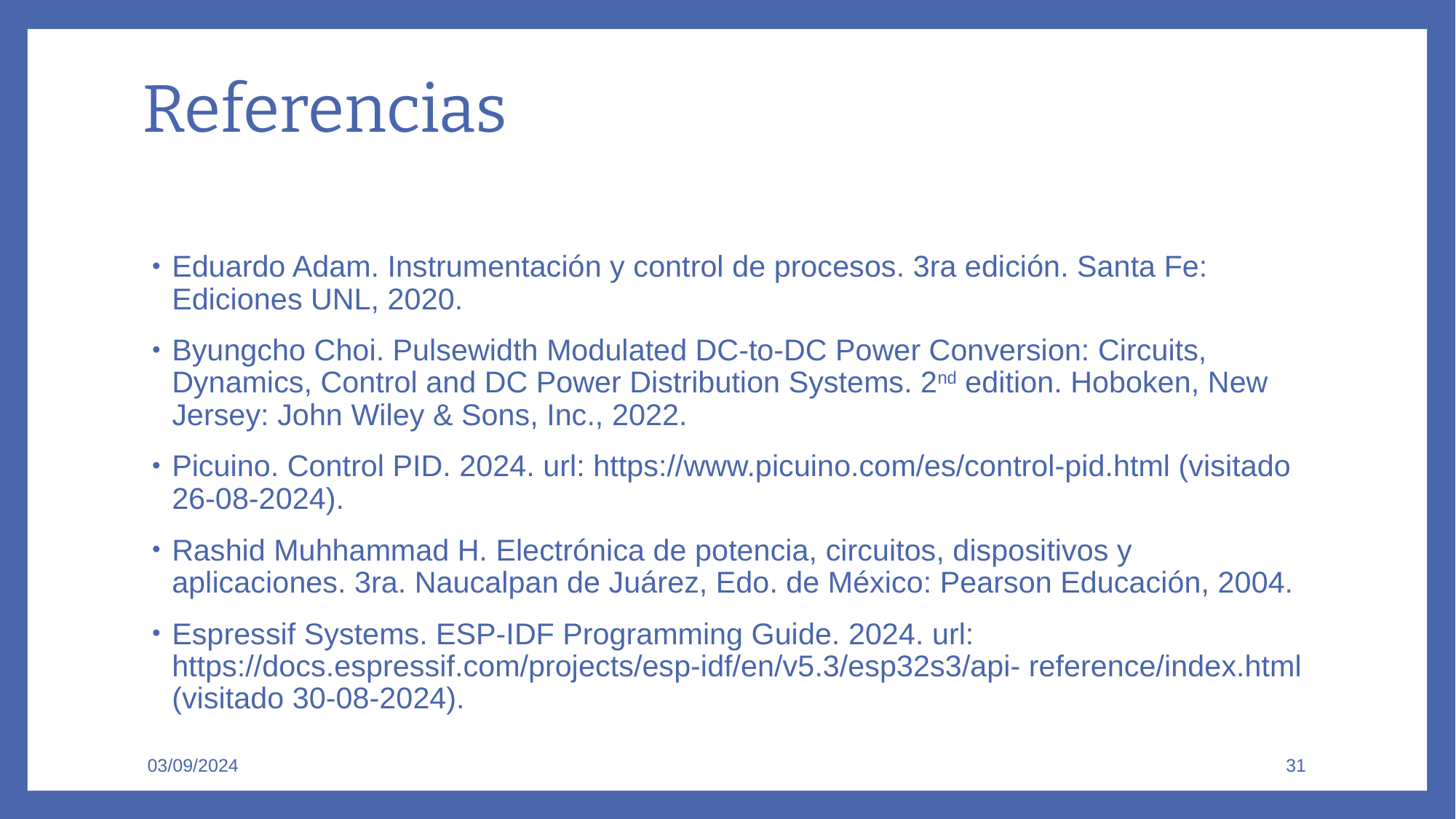

# Referencias
Eduardo Adam. Instrumentación y control de procesos. 3ra edición. Santa Fe: Ediciones UNL, 2020.
Byungcho Choi. Pulsewidth Modulated DC-to-DC Power Conversion: Circuits, Dynamics, Control and DC Power Distribution Systems. 2nd edition. Hoboken, New Jersey: John Wiley & Sons, Inc., 2022.
Picuino. Control PID. 2024. url: https://www.picuino.com/es/control-pid.html (visitado 26-08-2024).
Rashid Muhhammad H. Electrónica de potencia, circuitos, dispositivos y aplicaciones. 3ra. Naucalpan de Juárez, Edo. de México: Pearson Educación, 2004.
Espressif Systems. ESP-IDF Programming Guide. 2024. url: https://docs.espressif.com/projects/esp-idf/en/v5.3/esp32s3/api- reference/index.html (visitado 30-08-2024).
03/09/2024
31